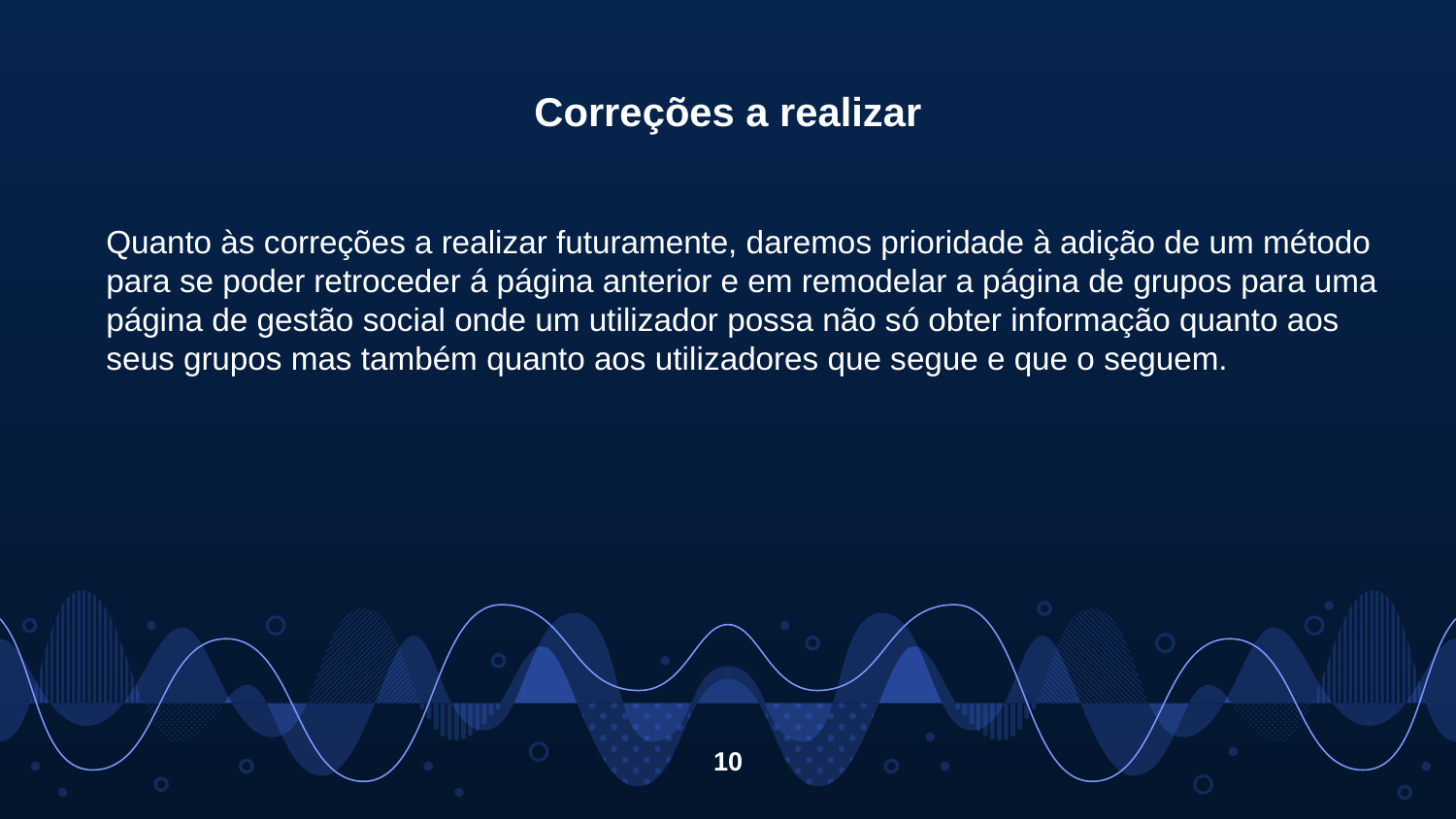

# Correções a realizar
Quanto às correções a realizar futuramente, daremos prioridade à adição de um método para se poder retroceder á página anterior e em remodelar a página de grupos para uma página de gestão social onde um utilizador possa não só obter informação quanto aos seus grupos mas também quanto aos utilizadores que segue e que o seguem.
10